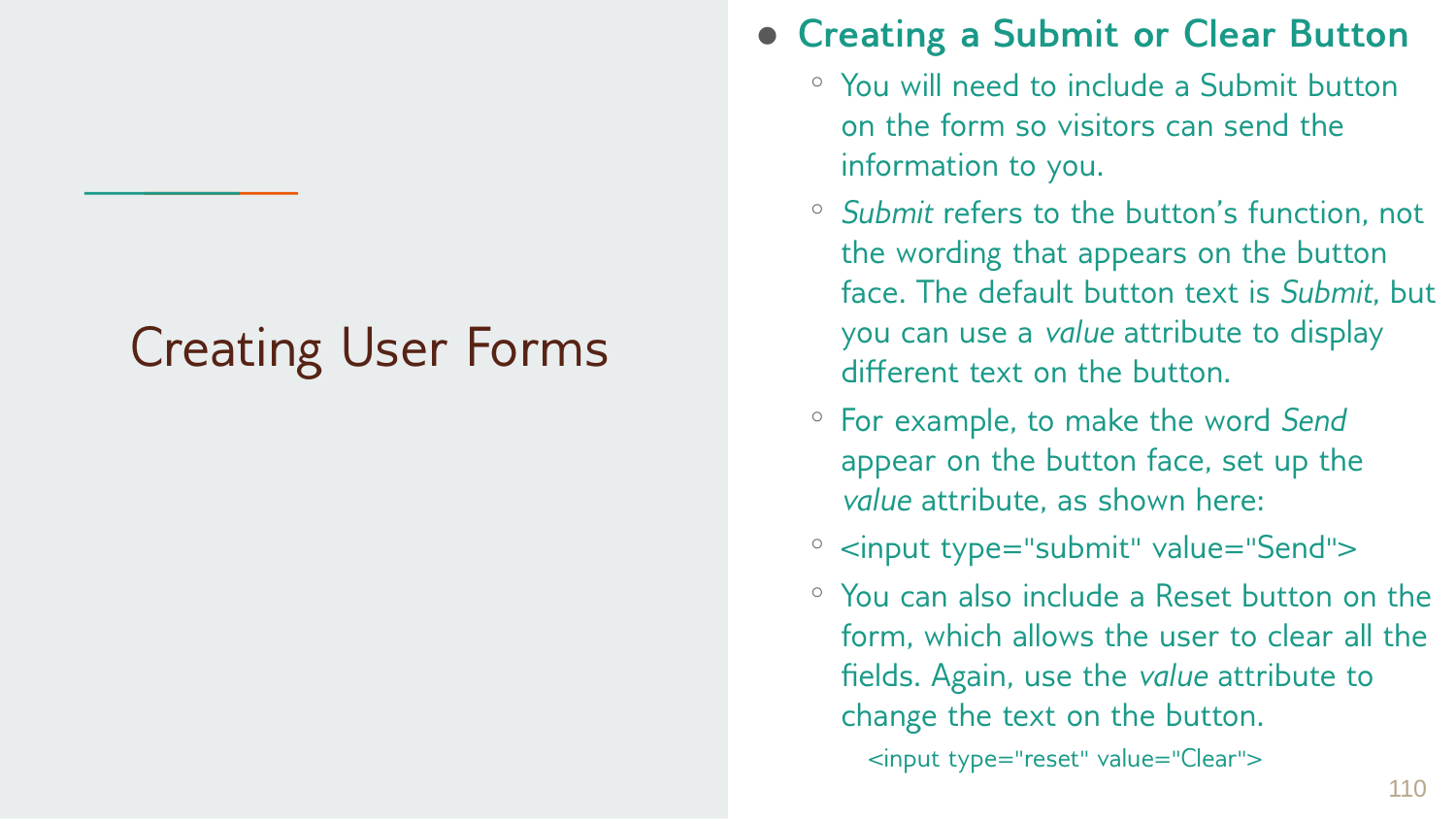

Creating a Submit or Clear Button
You will need to include a Submit button on the form so visitors can send the information to you.
Submit refers to the button’s function, not the wording that appears on the button face. The default button text is Submit, but you can use a value attribute to display different text on the button.
For example, to make the word Send appear on the button face, set up the value attribute, as shown here:
<input type="submit" value="Send">
You can also include a Reset button on the form, which allows the user to clear all the fields. Again, use the value attribute to change the text on the button.
        <input type="reset" value="Clear">
# Creating User Forms

 110